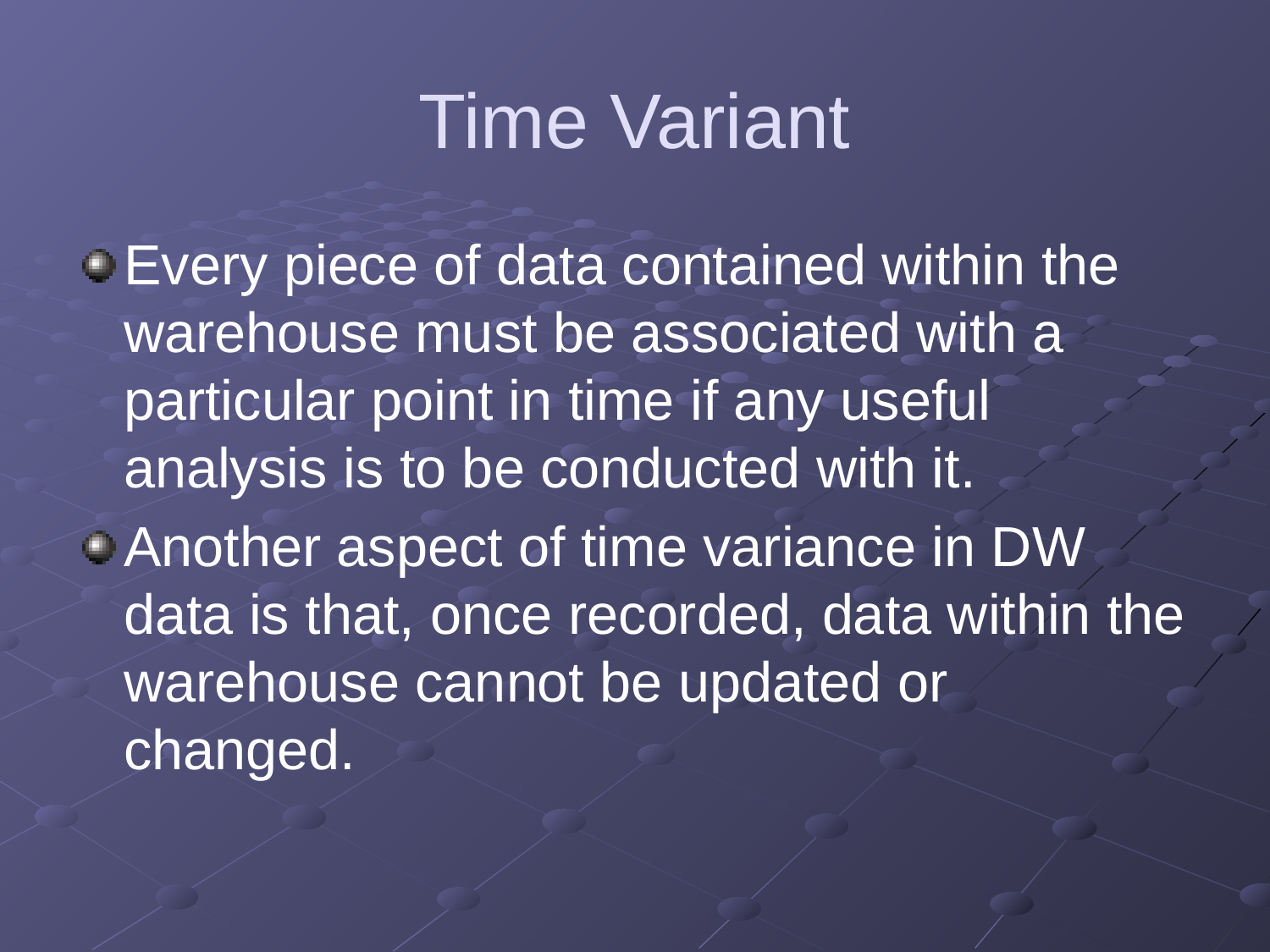

# Time Variant
Every piece of data contained within the warehouse must be associated with a particular point in time if any useful analysis is to be conducted with it.
Another aspect of time variance in DW data is that, once recorded, data within the warehouse cannot be updated or changed.